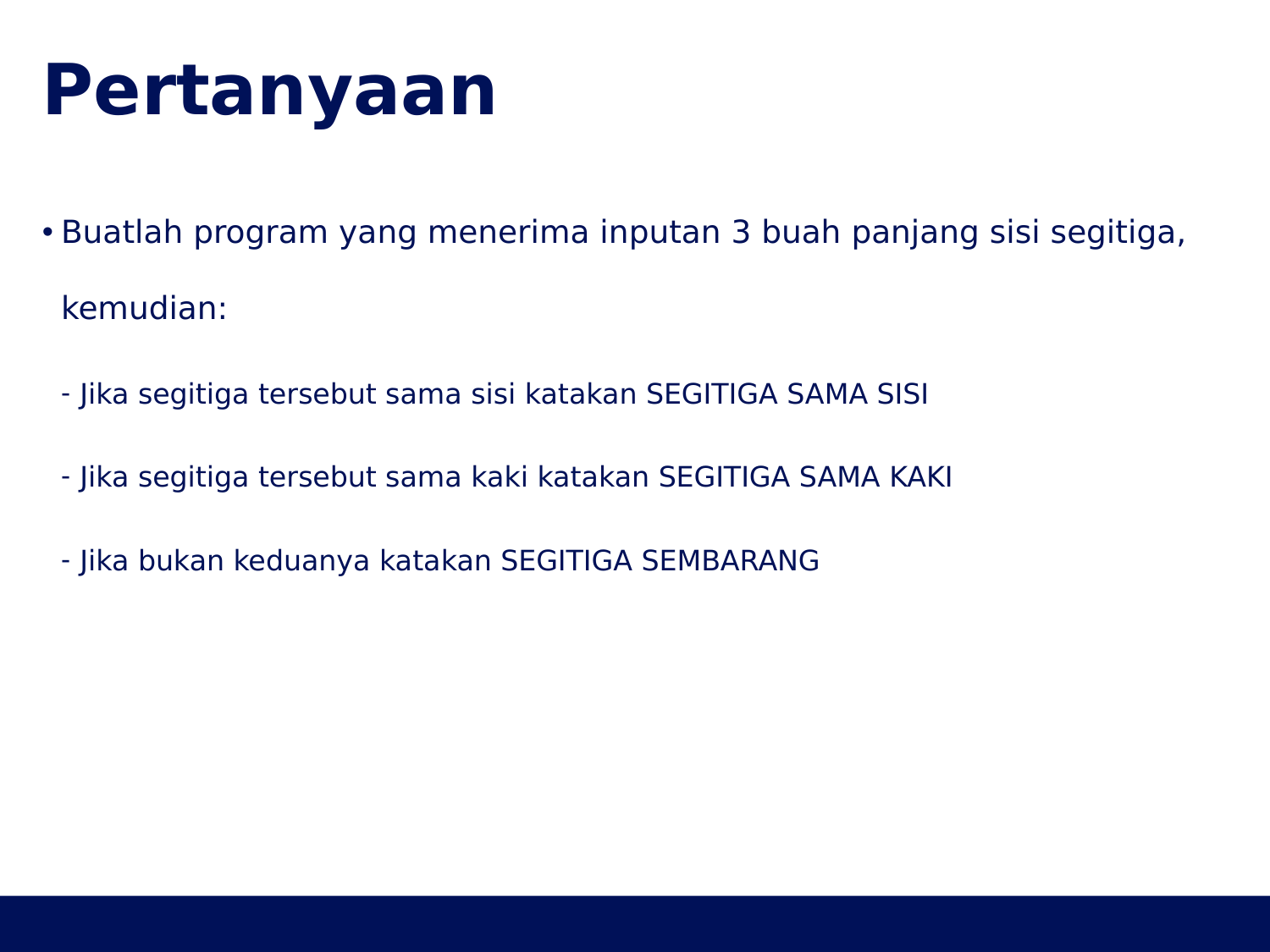

# Pertanyaan
Buatlah program yang menerima inputan 3 buah panjang sisi segitiga, kemudian:
Jika segitiga tersebut sama sisi katakan SEGITIGA SAMA SISI
Jika segitiga tersebut sama kaki katakan SEGITIGA SAMA KAKI
Jika bukan keduanya katakan SEGITIGA SEMBARANG